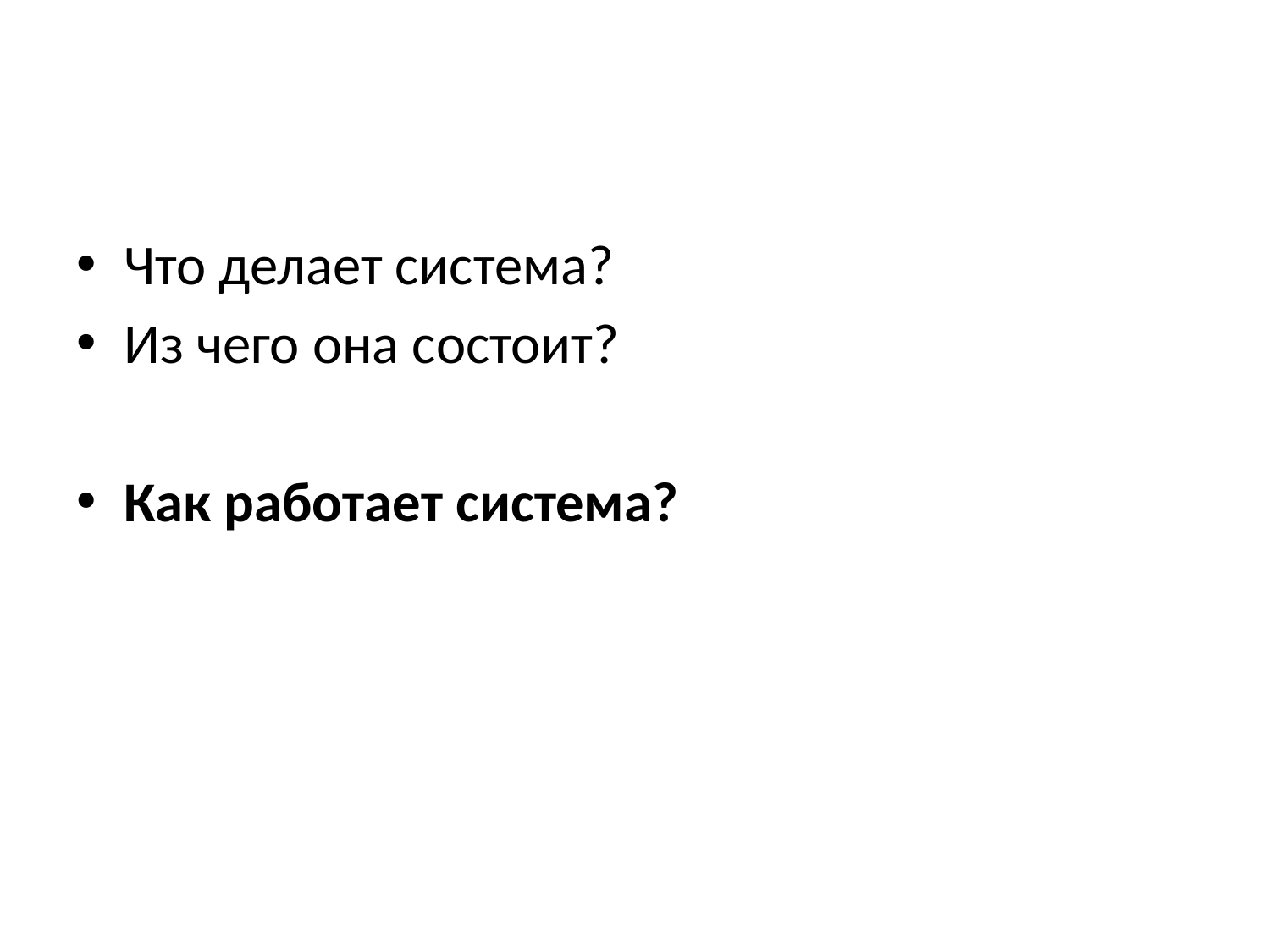

#
Что делает система?
Из чего она состоит?

Как работает система?